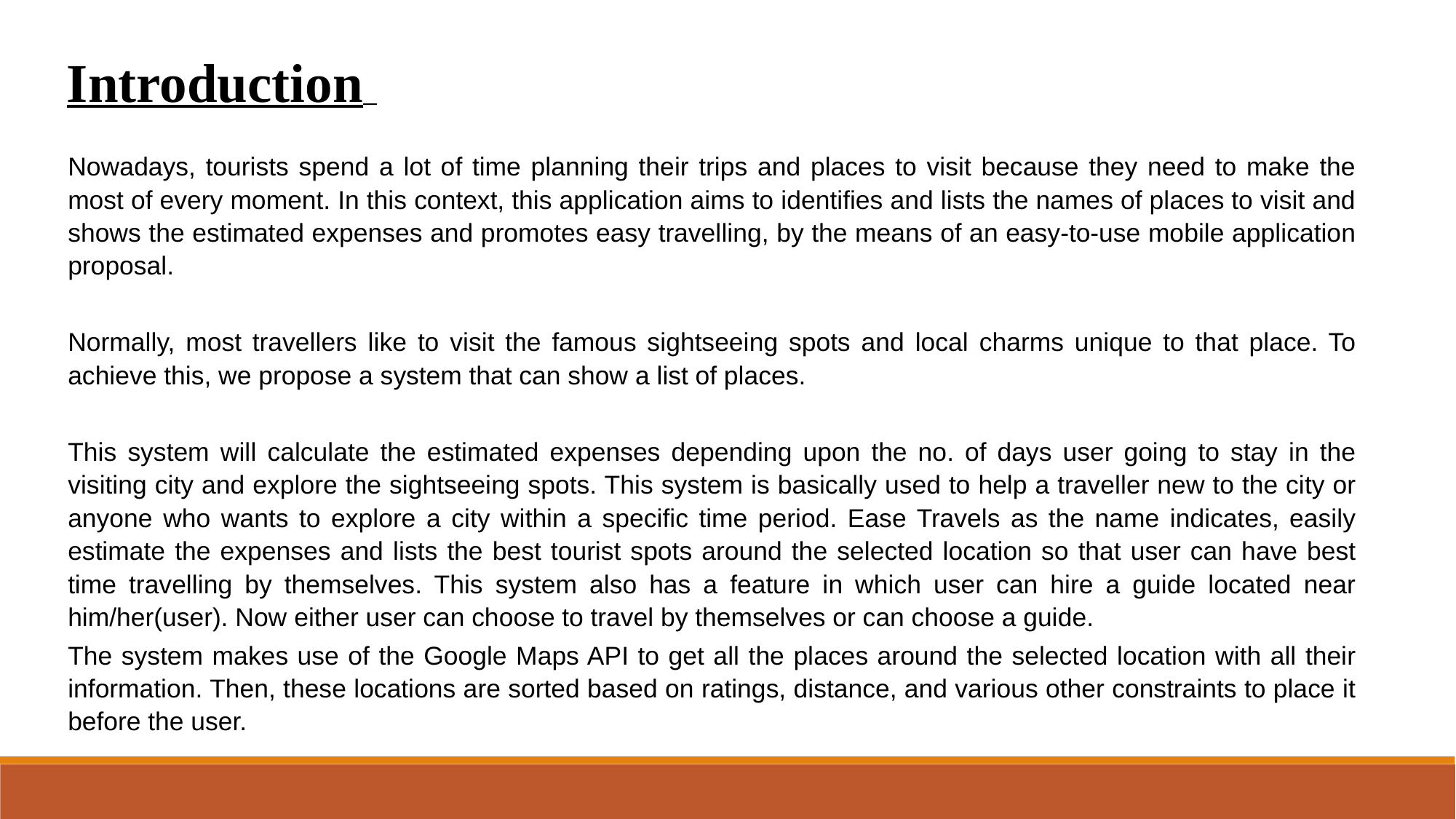

Introduction

Nowadays, tourists spend a lot of time planning their trips and places to visit because they need to make the most of every moment. In this context, this application aims to identifies and lists the names of places to visit and shows the estimated expenses and promotes easy travelling, by the means of an easy-to-use mobile application proposal.

Normally, most travellers like to visit the famous sightseeing spots and local charms unique to that place. To achieve this, we propose a system that can show a list of places.

This system will calculate the estimated expenses depending upon the no. of days user going to stay in the visiting city and explore the sightseeing spots. This system is basically used to help a traveller new to the city or anyone who wants to explore a city within a specific time period. Ease Travels as the name indicates, easily estimate the expenses and lists the best tourist spots around the selected location so that user can have best time travelling by themselves. This system also has a feature in which user can hire a guide located near him/her(user). Now either user can choose to travel by themselves or can choose a guide.
The system makes use of the Google Maps API to get all the places around the selected location with all their information. Then, these locations are sorted based on ratings, distance, and various other constraints to place it before the user.